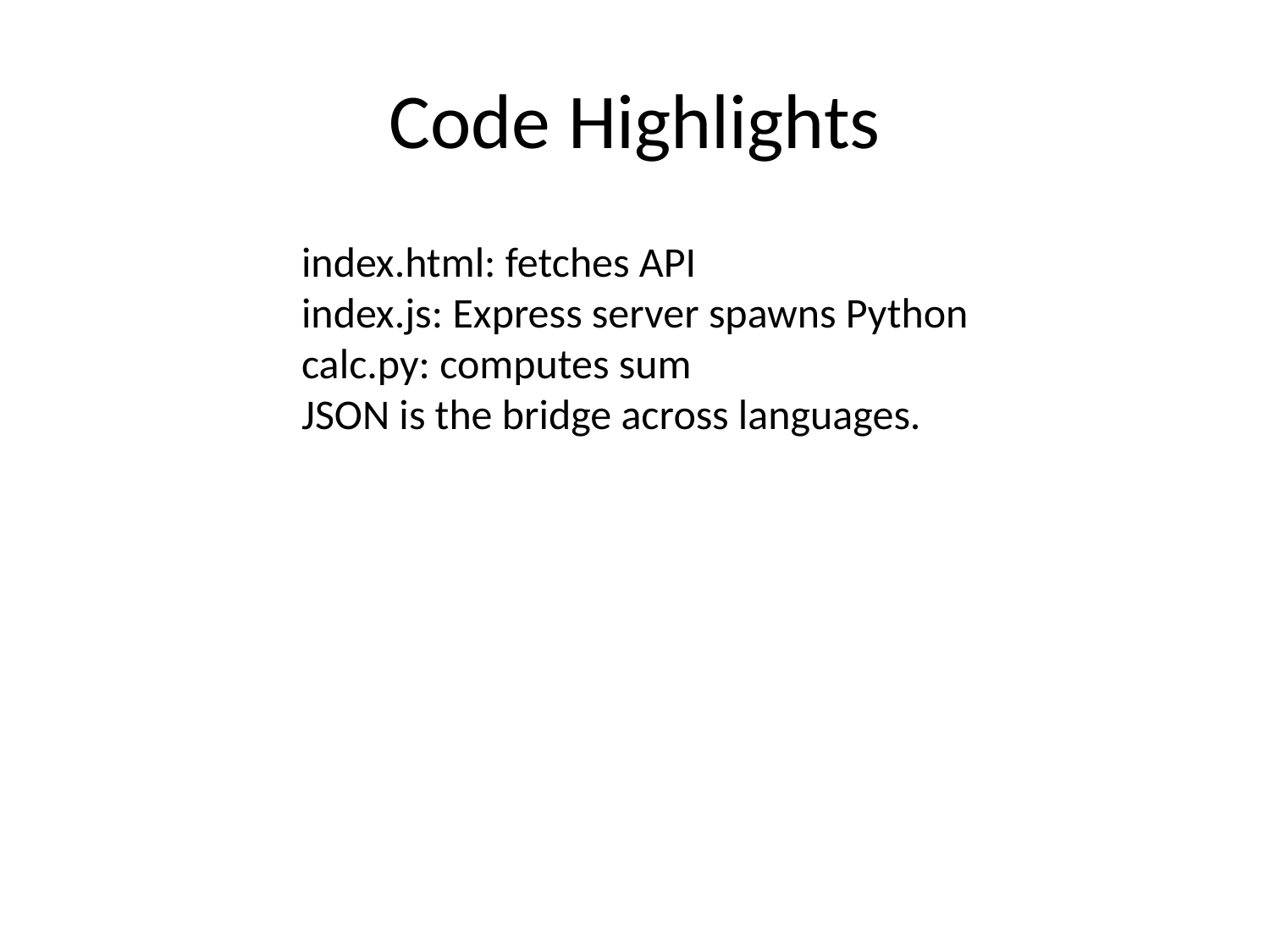

# Code Highlights

index.html: fetches API
index.js: Express server spawns Python
calc.py: computes sum
JSON is the bridge across languages.